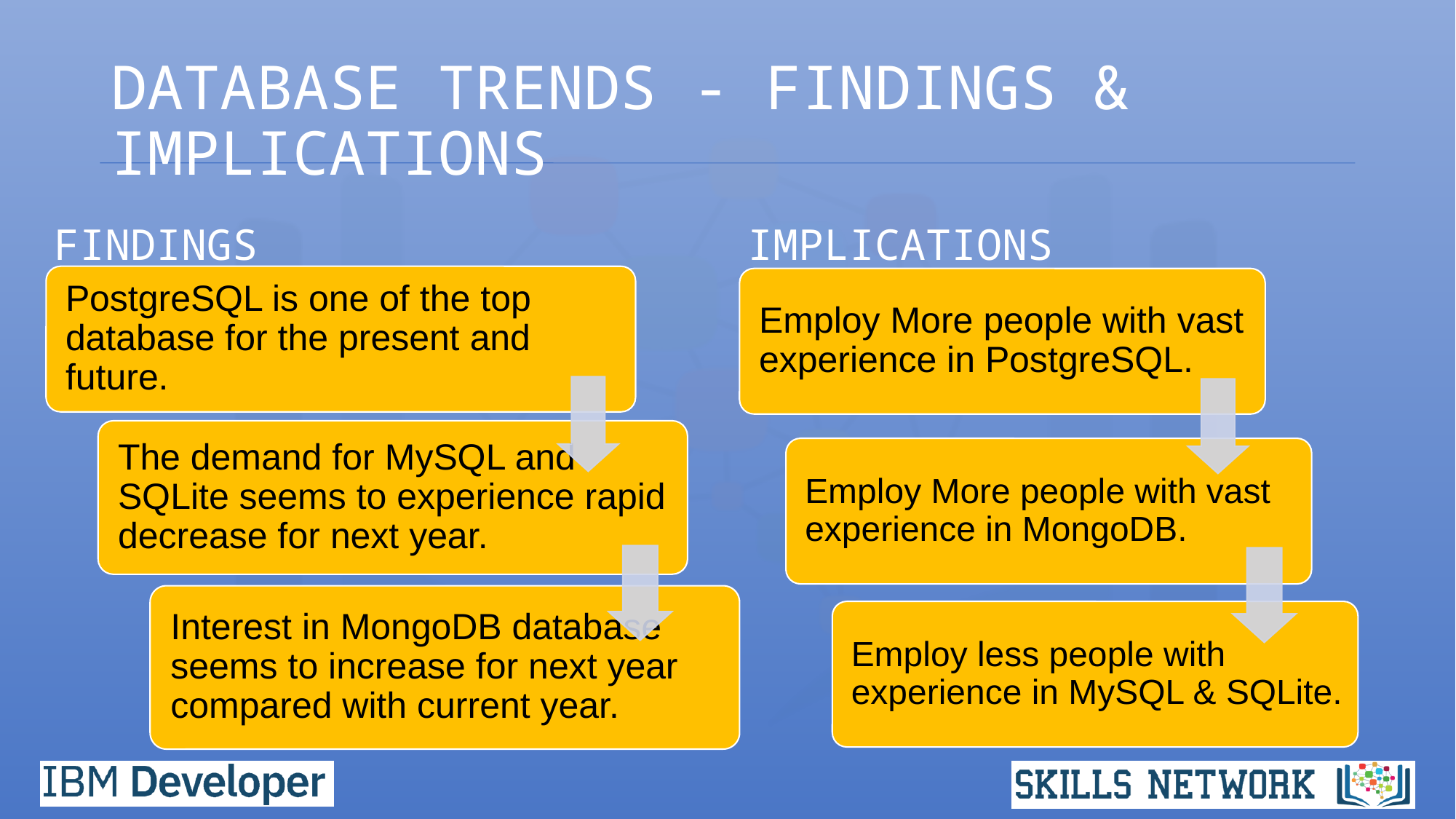

# DATABASE TRENDS - FINDINGS & IMPLICATIONS
FINDINGS

IMPLICATIONS

Employ More people with vast experience in PostgreSQL.
Employ More people with vast experience in MongoDB.
Employ less people with experience in MySQL & SQLite.

PostgreSQL is one of the top database for the present and future.
The demand for MySQL and SQLite seems to experience rapid decrease for next year.
Interest in MongoDB database seems to increase for next year compared with current year.